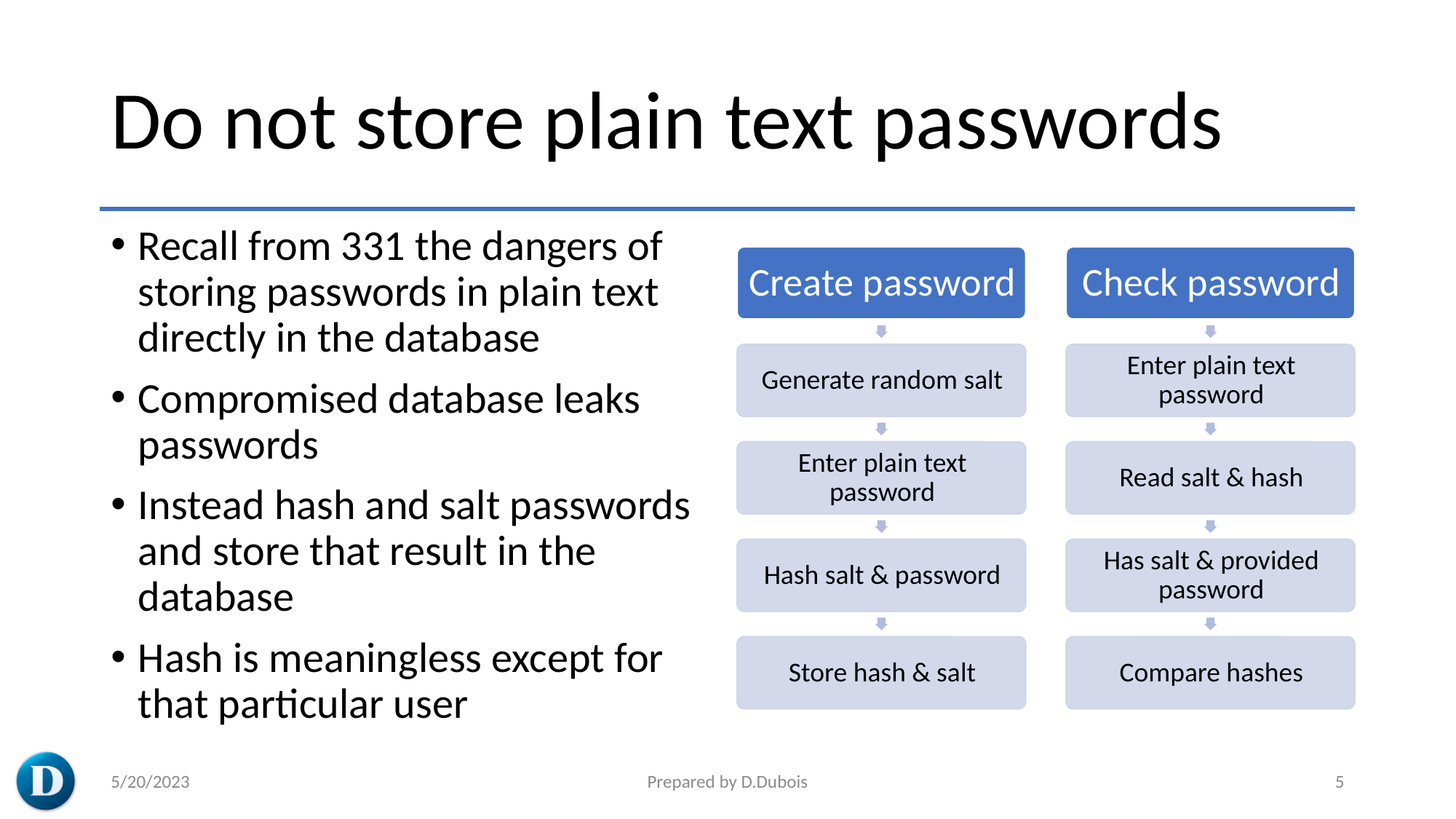

# Do not store plain text passwords
Recall from 331 the dangers of storing passwords in plain text directly in the database
Compromised database leaks passwords
Instead hash and salt passwords and store that result in the database
Hash is meaningless except for that particular user
Create password
Generate random salt
Enter plain text password
Hash salt & password
Store hash & salt
Check password
Enter plain text password
Read salt & hash
Has salt & provided password
Compare hashes
5/20/2023
Prepared by D.Dubois
5